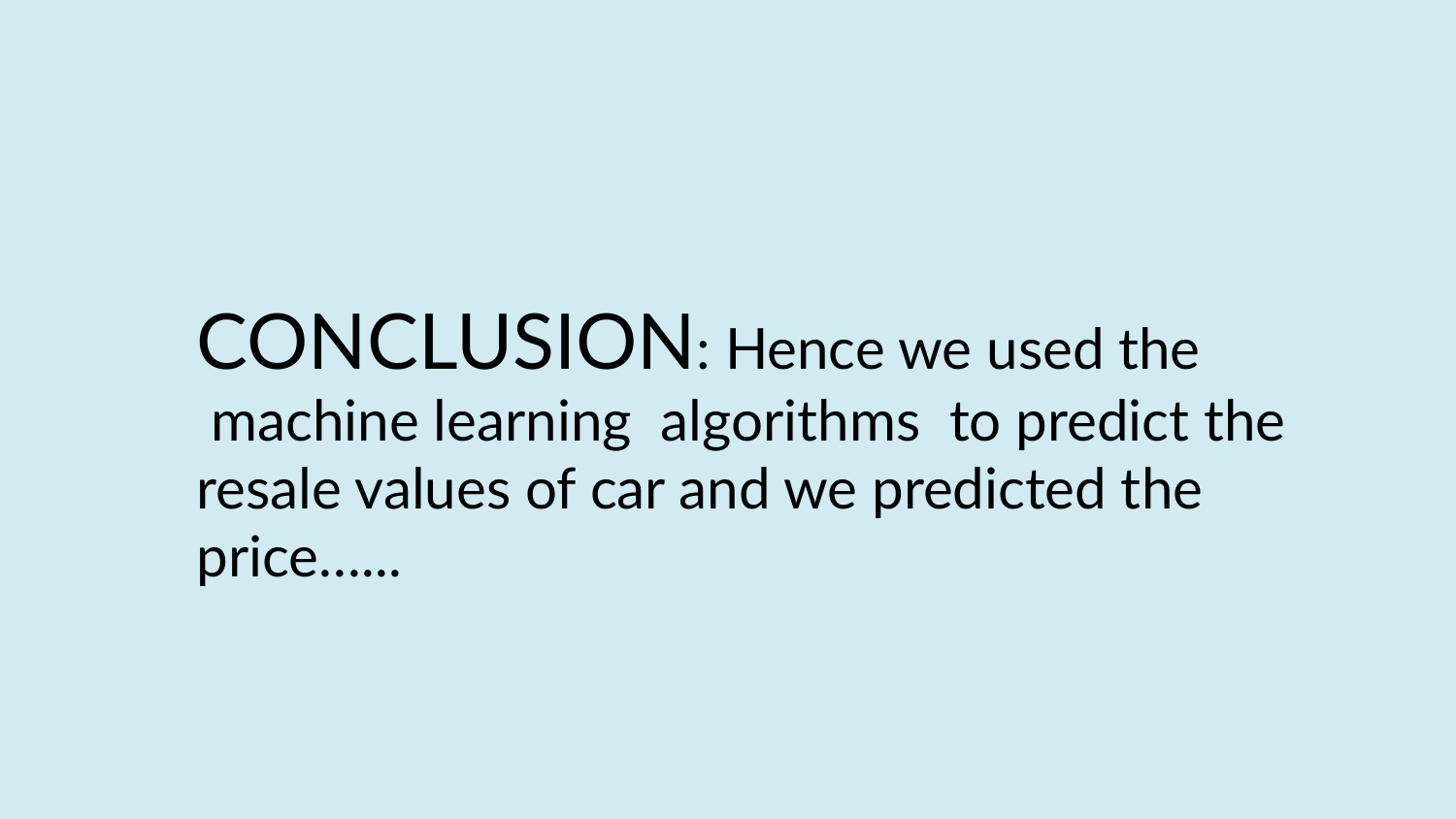

CONCLUSION: Hence we used the
 machine learning  algorithms  to predict the resale values of car and we predicted the price…...